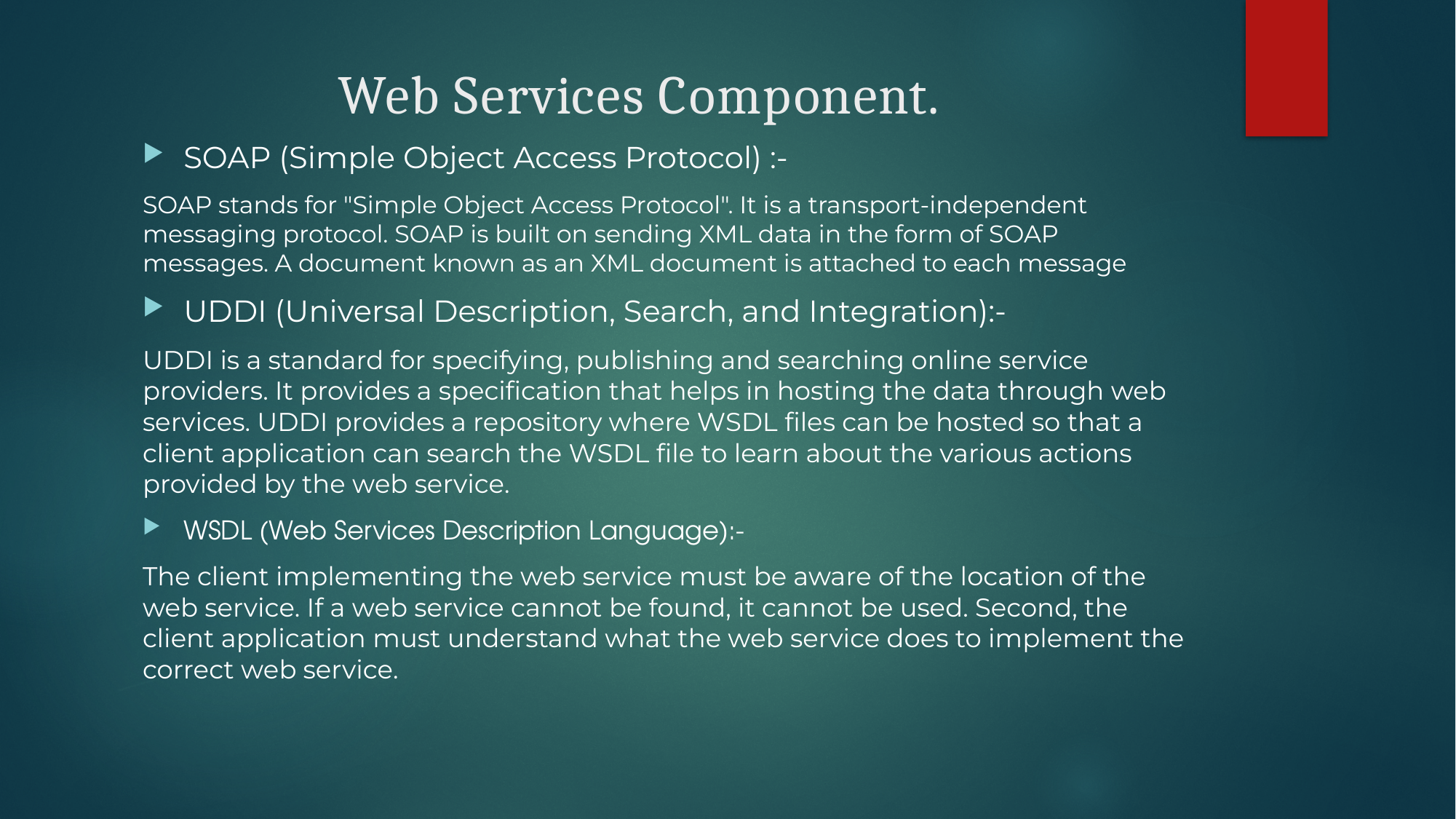

# Web Services Component.
SOAP (Simple Object Access Protocol) :-
SOAP stands for "Simple Object Access Protocol". It is a transport-independent messaging protocol. SOAP is built on sending XML data in the form of SOAP messages. A document known as an XML document is attached to each message
UDDI (Universal Description, Search, and Integration):-
UDDI is a standard for specifying, publishing and searching online service providers. It provides a specification that helps in hosting the data through web services. UDDI provides a repository where WSDL files can be hosted so that a client application can search the WSDL file to learn about the various actions provided by the web service.
WSDL (Web Services Description Language):-
The client implementing the web service must be aware of the location of the web service. If a web service cannot be found, it cannot be used. Second, the client application must understand what the web service does to implement the correct web service.